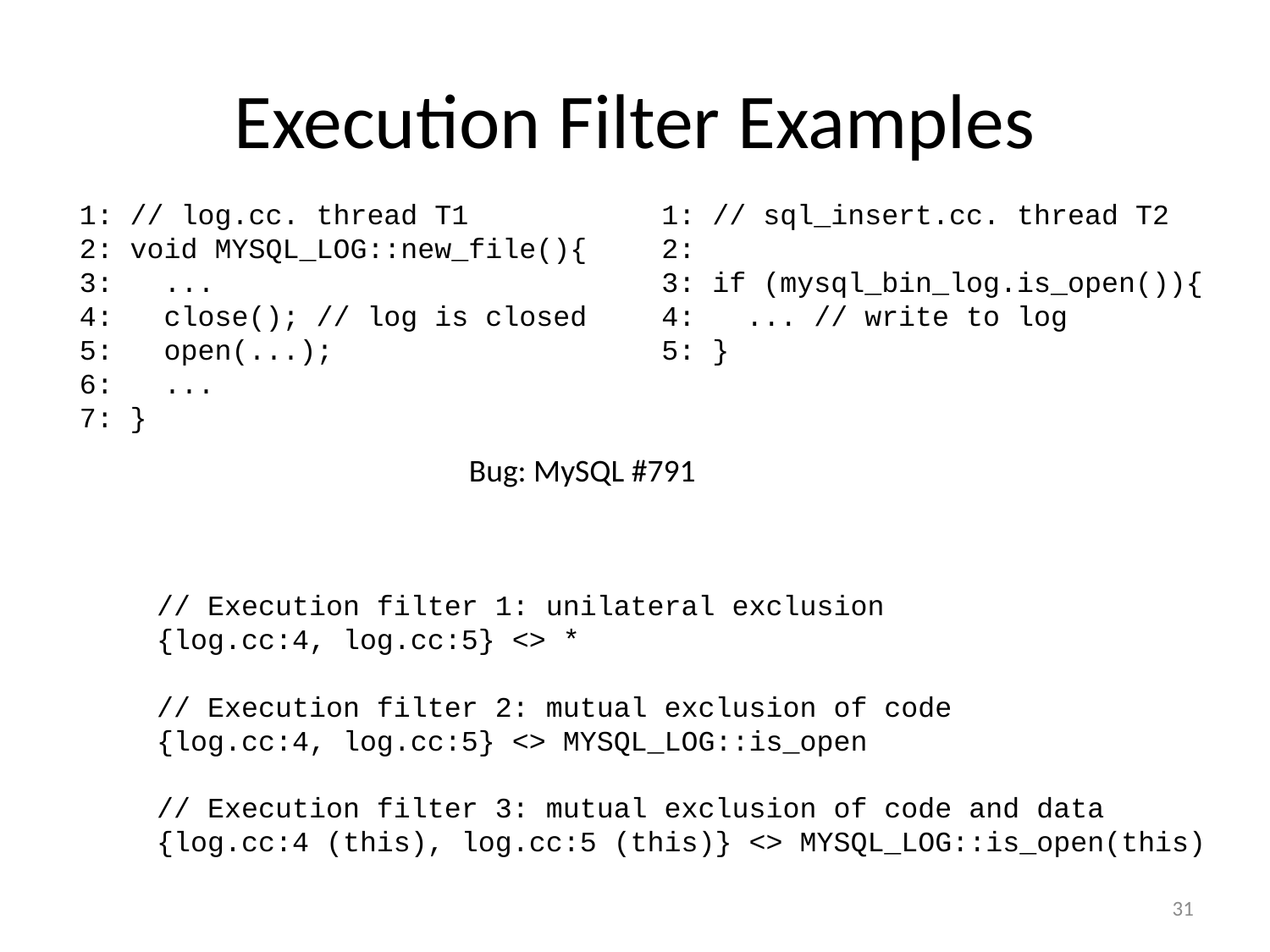

# Execution Filter Examples
1: // log.cc. thread T1
2: void MYSQL_LOG::new_file(){
3:   ...
4:   close(); // log is closed
5:   open(...);
6:   ...
7: }
1: // sql_insert.cc. thread T2
2:
3: if (mysql_bin_log.is_open()){
4:   ... // write to log
5: }
Bug: MySQL #791
// Execution filter 1: unilateral exclusion
{log.cc:4, log.cc:5} <> *

// Execution filter 2: mutual exclusion of code
{log.cc:4, log.cc:5} <> MYSQL_LOG::is_open

// Execution filter 3: mutual exclusion of code and data
{log.cc:4 (this), log.cc:5 (this)} <> MYSQL_LOG::is_open(this)
31